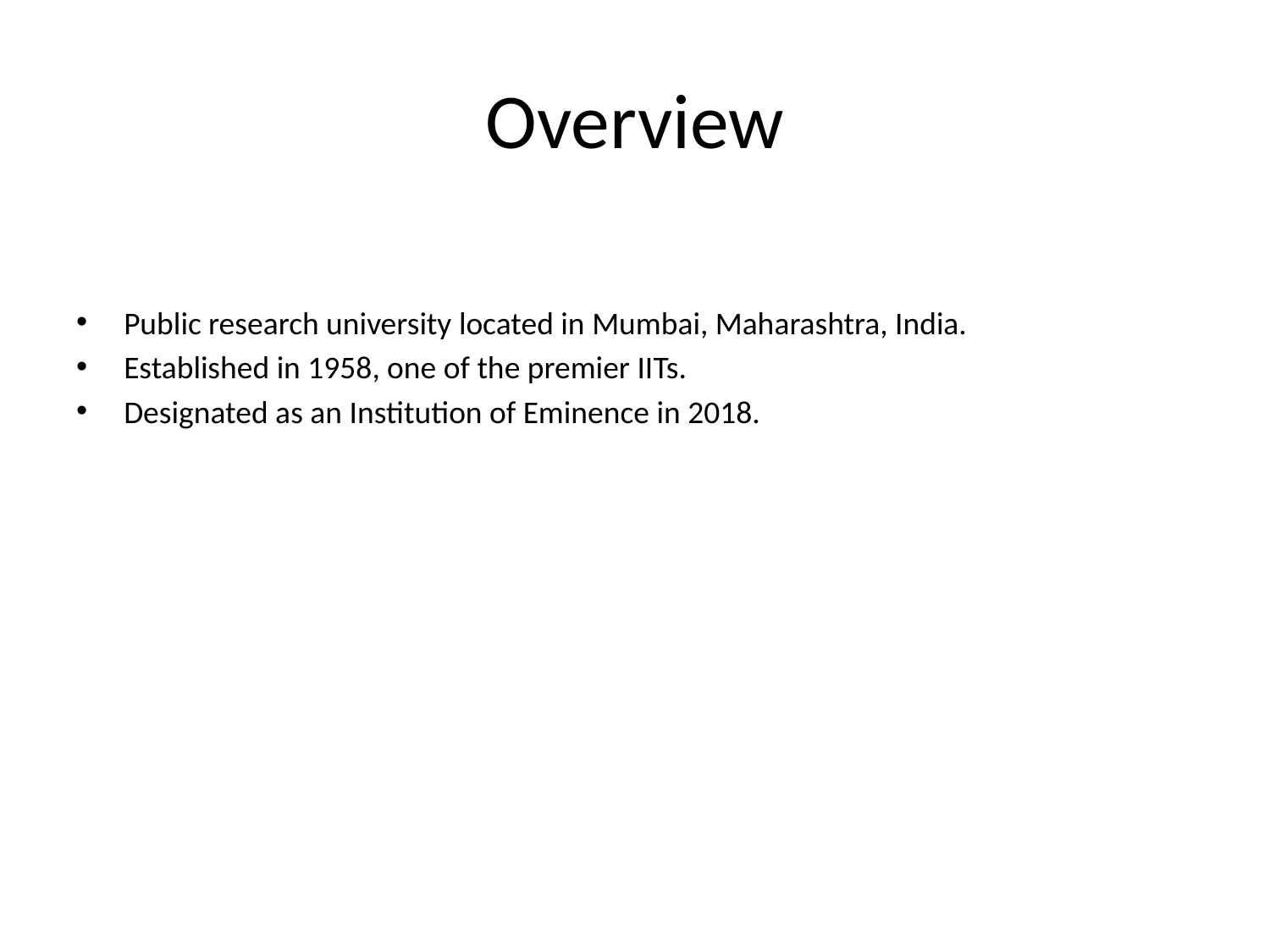

# Overview

Public research university located in Mumbai, Maharashtra, India.
Established in 1958, one of the premier IITs.
Designated as an Institution of Eminence in 2018.